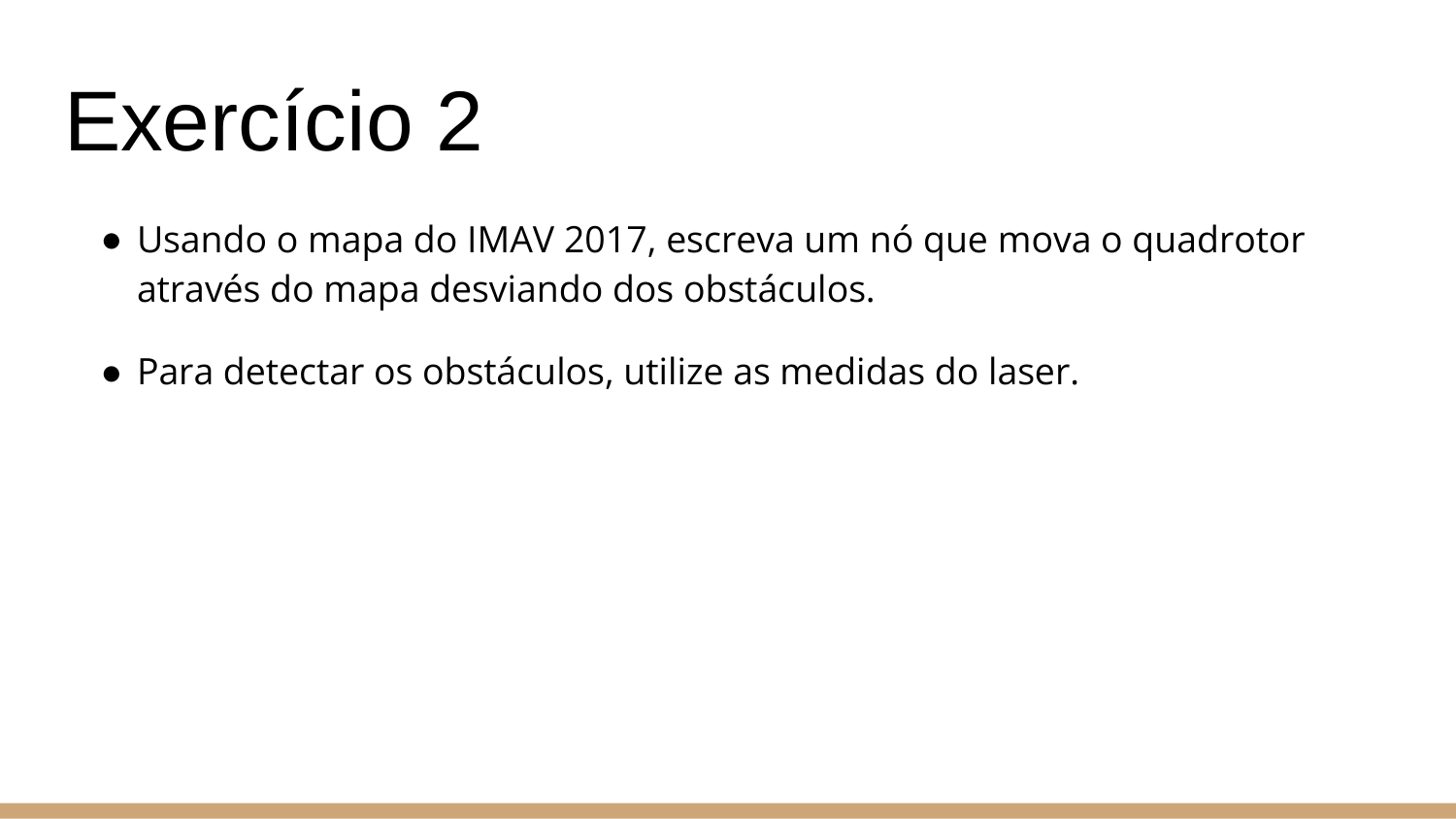

# Exercício 2
Usando o mapa do IMAV 2017, escreva um nó que mova o quadrotor através do mapa desviando dos obstáculos.
Para detectar os obstáculos, utilize as medidas do laser.